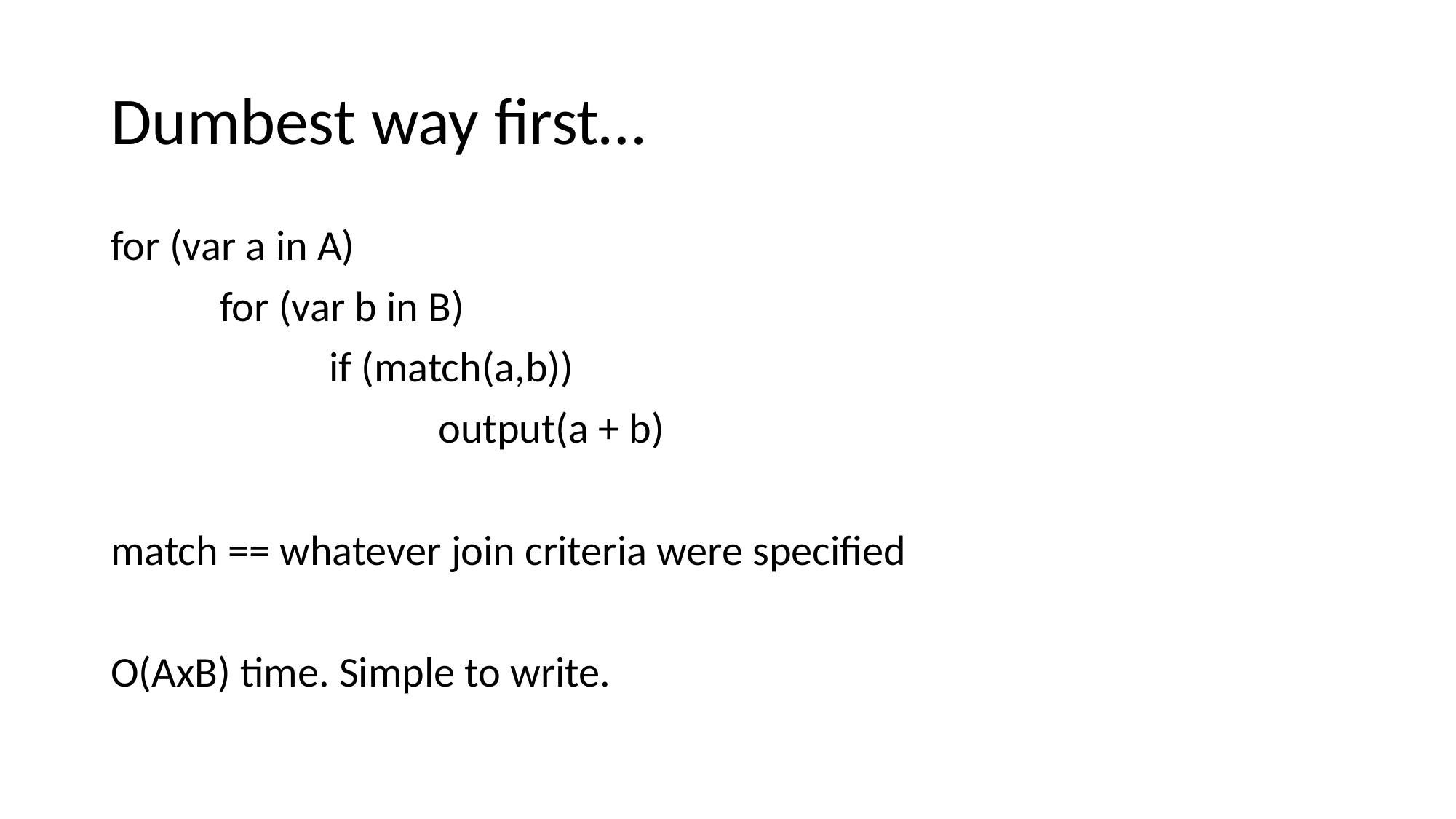

# Dumbest way first…
for (var a in A)
	for (var b in B)
		if (match(a,b))
			output(a + b)

match == whatever join criteria were specified

O(AxB) time. Simple to write.